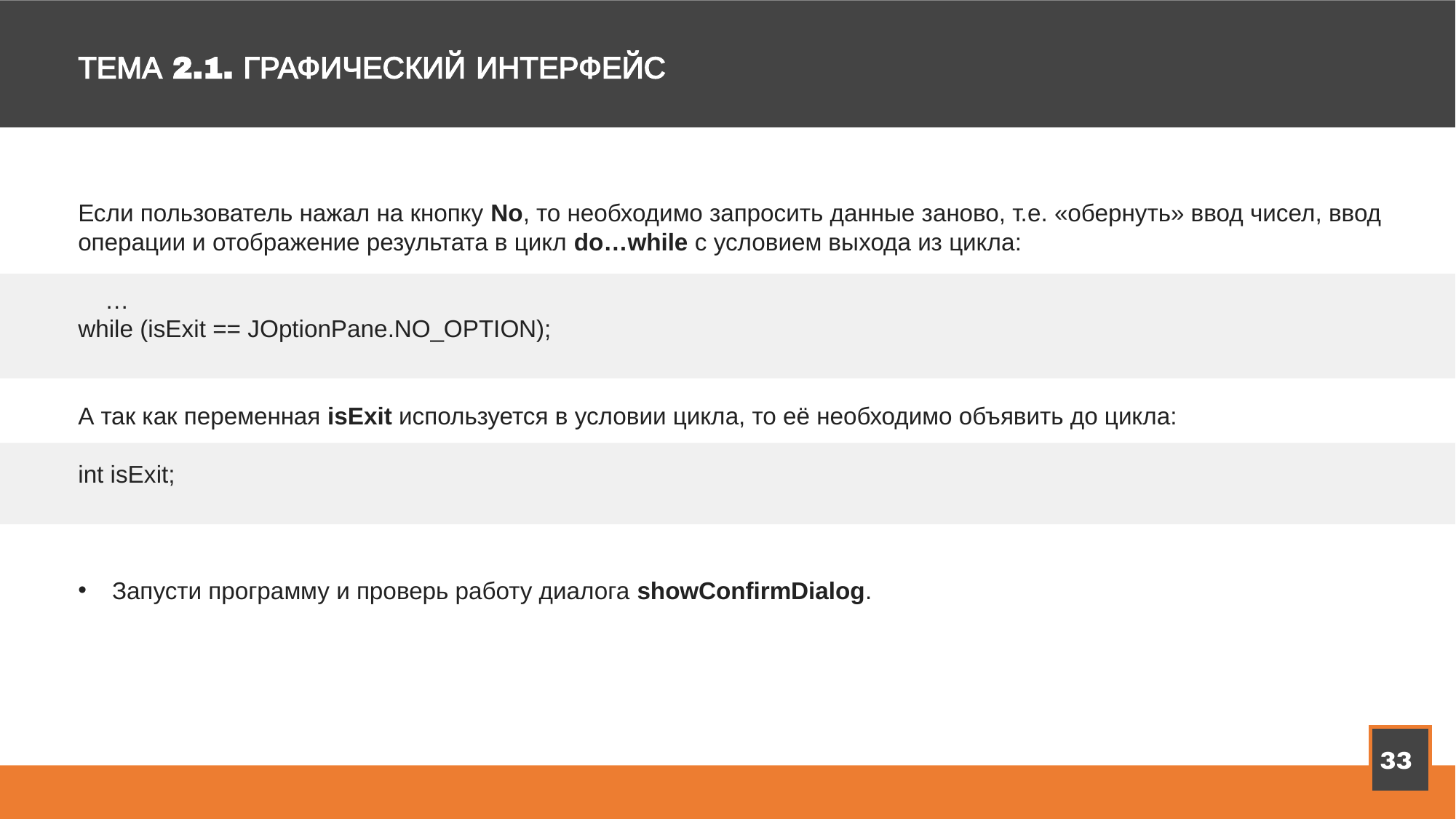

ТЕМА 2.1. ГРАФИЧЕСКИЙ ИНТЕРФЕЙС
Если пользователь нажал на кнопку No, то необходимо запросить данные заново, т.е. «обернуть» ввод чисел, ввод операции и отображение результата в цикл do…while с условием выхода из цикла:

    …
while (isExit == JOptionPane.NO_OPTION);

А так как переменная isExit используется в условии цикла, то её необходимо объявить до цикла:

int isExit;

Запусти программу и проверь работу диалога showConfirmDialog.

33